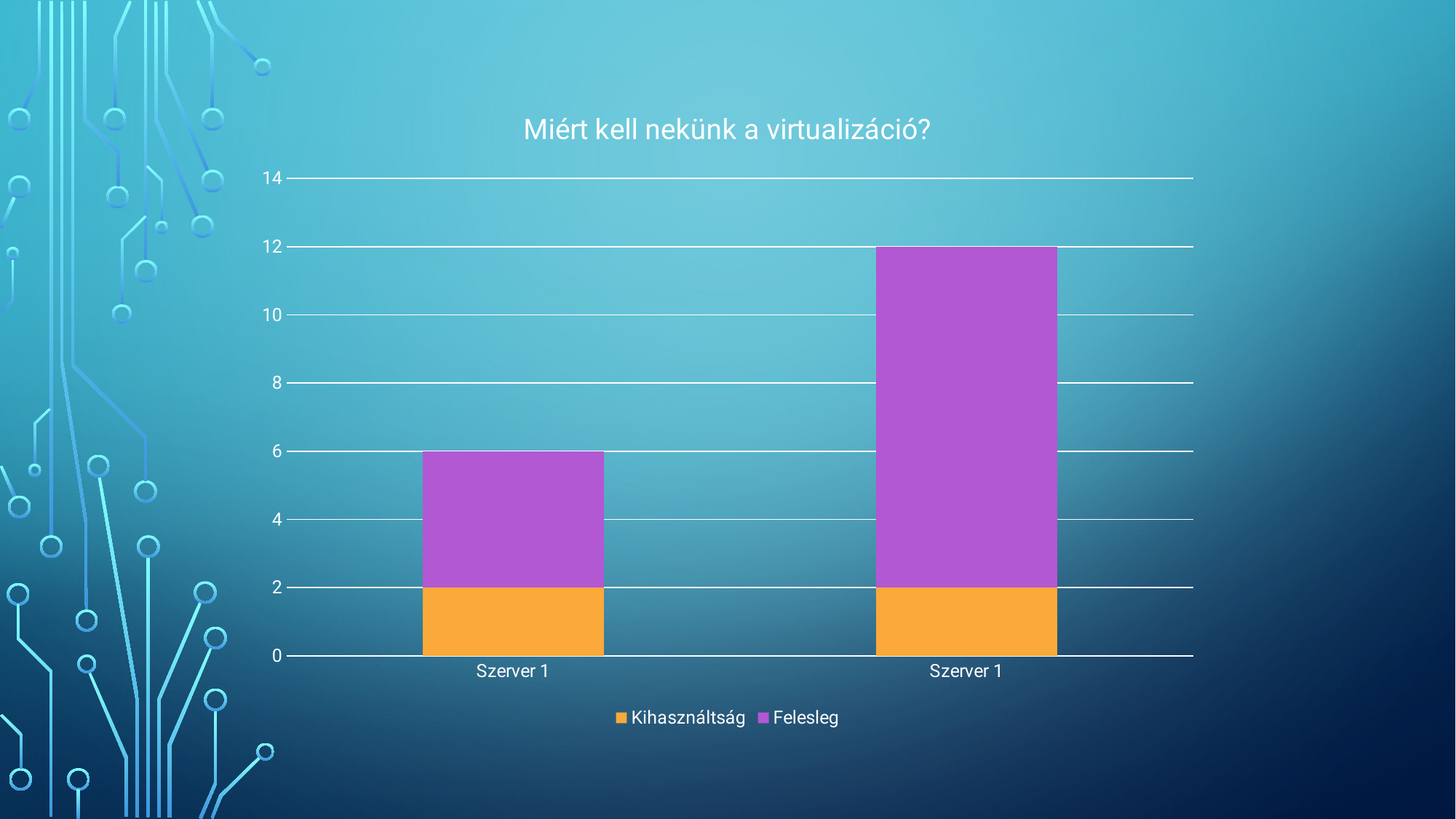

### Chart: Miért kell nekünk a virtualizáció?

| Category | Kihasználtság | Felesleg |
|---|---|---|
| Szerver 1 | 2.0 | 4.0 |
| Szerver 1 | 2.0 | 10.0 |